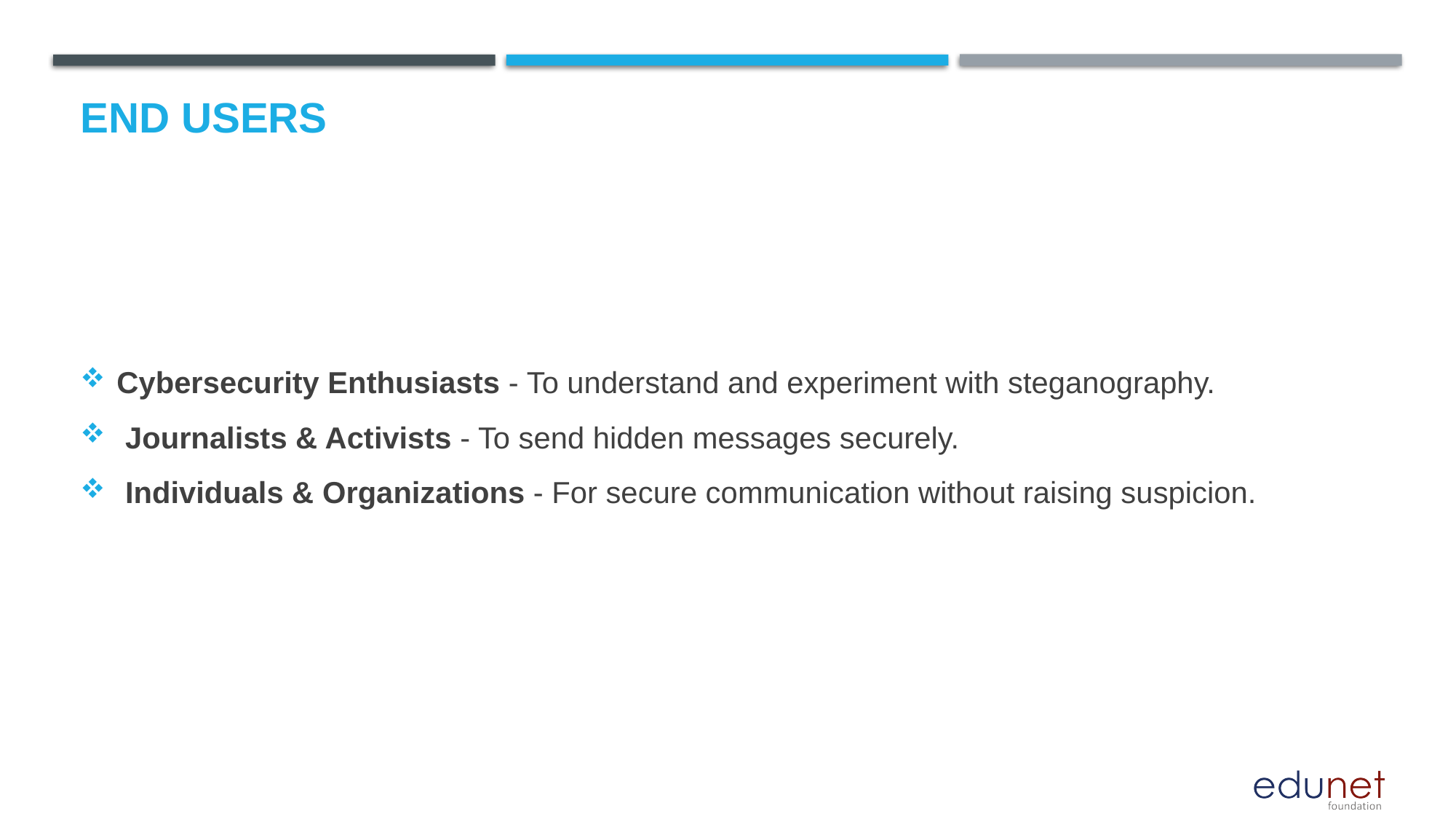

# End users
Cybersecurity Enthusiasts - To understand and experiment with steganography.
 Journalists & Activists - To send hidden messages securely.
 Individuals & Organizations - For secure communication without raising suspicion.